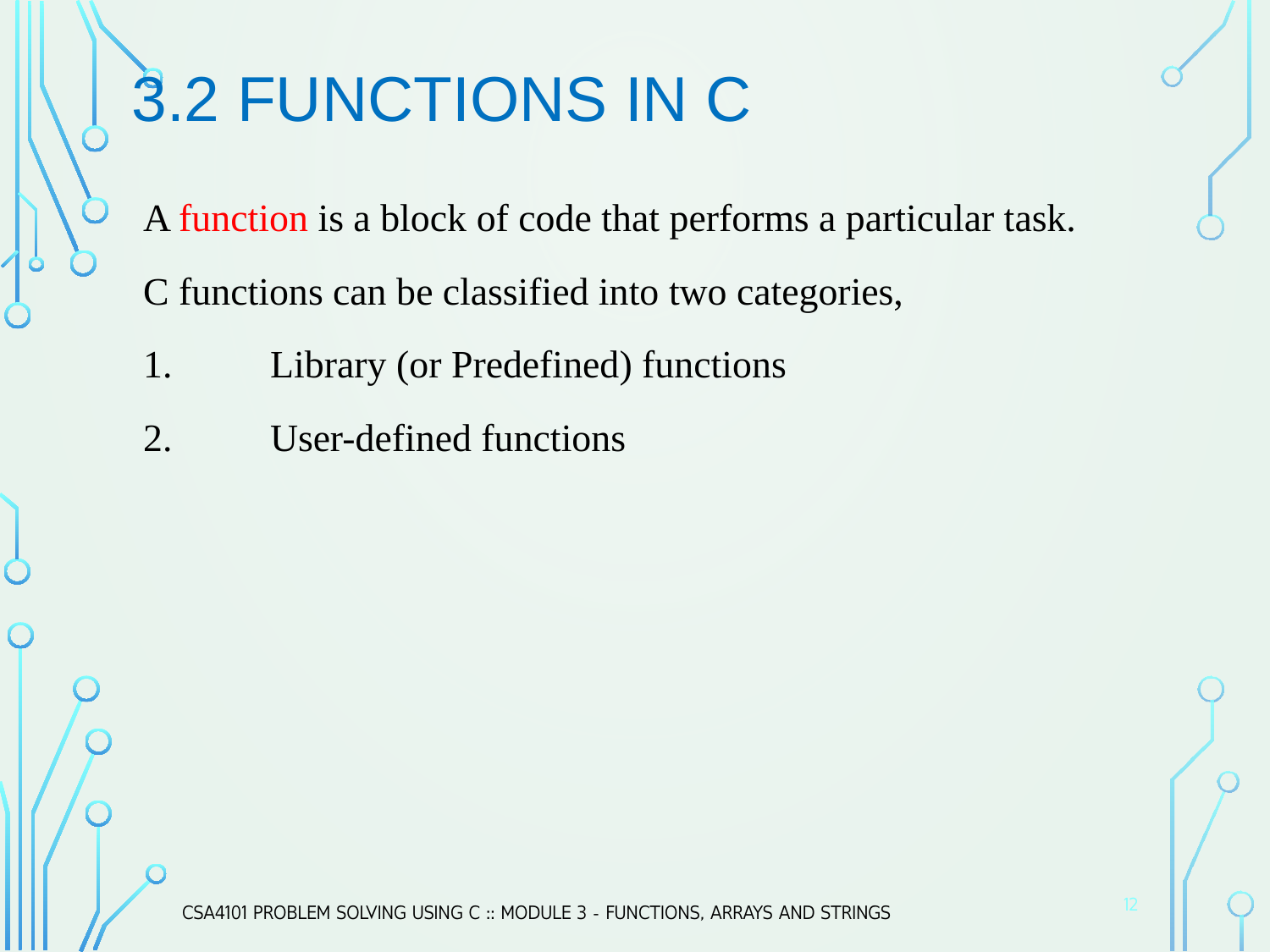

# 3.2 Functions in C
A function is a block of code that performs a particular task.
C functions can be classified into two categories,
1.	Library (or Predefined) functions
2.	User-defined functions

12
CSA4101 PROBLEM SOLVING USING C :: MODULE 3 - FUNCTIONS, ARRAYS AND STRINGS